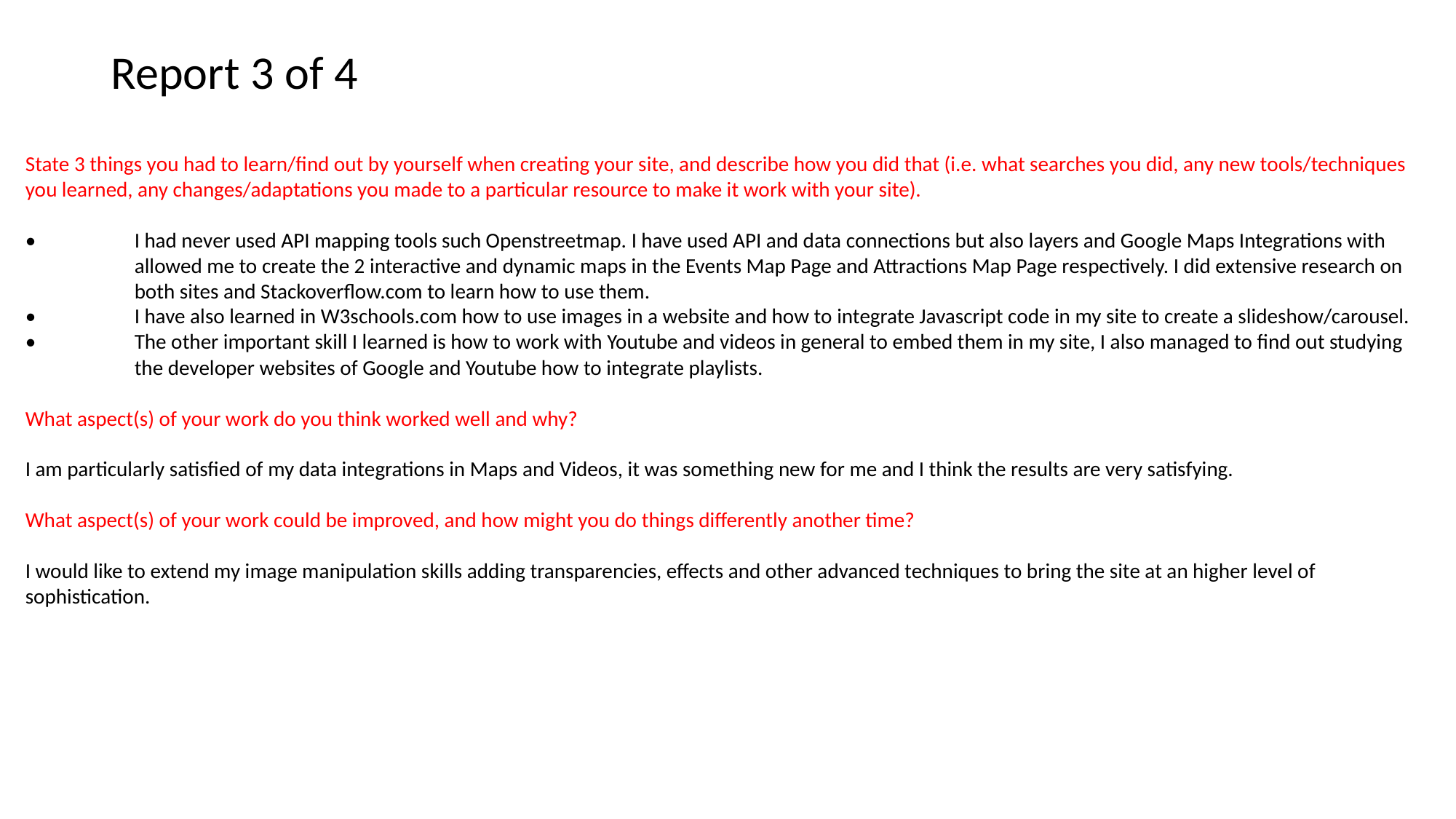

# Report 3 of 4
State 3 things you had to learn/find out by yourself when creating your site, and describe how you did that (i.e. what searches you did, any new tools/techniques you learned, any changes/adaptations you made to a particular resource to make it work with your site).

•	I had never used API mapping tools such Openstreetmap. I have used API and data connections but also layers and Google Maps Integrations with 	allowed me to create the 2 interactive and dynamic maps in the Events Map Page and Attractions Map Page respectively. I did extensive research on 	both sites and Stackoverflow.com to learn how to use them.
•	I have also learned in W3schools.com how to use images in a website and how to integrate Javascript code in my site to create a slideshow/carousel.
•	The other important skill I learned is how to work with Youtube and videos in general to embed them in my site, I also managed to find out studying 	the developer websites of Google and Youtube how to integrate playlists.

What aspect(s) of your work do you think worked well and why?

I am particularly satisfied of my data integrations in Maps and Videos, it was something new for me and I think the results are very satisfying.

What aspect(s) of your work could be improved, and how might you do things differently another time?

I would like to extend my image manipulation skills adding transparencies, effects and other advanced techniques to bring the site at an higher level of sophistication.